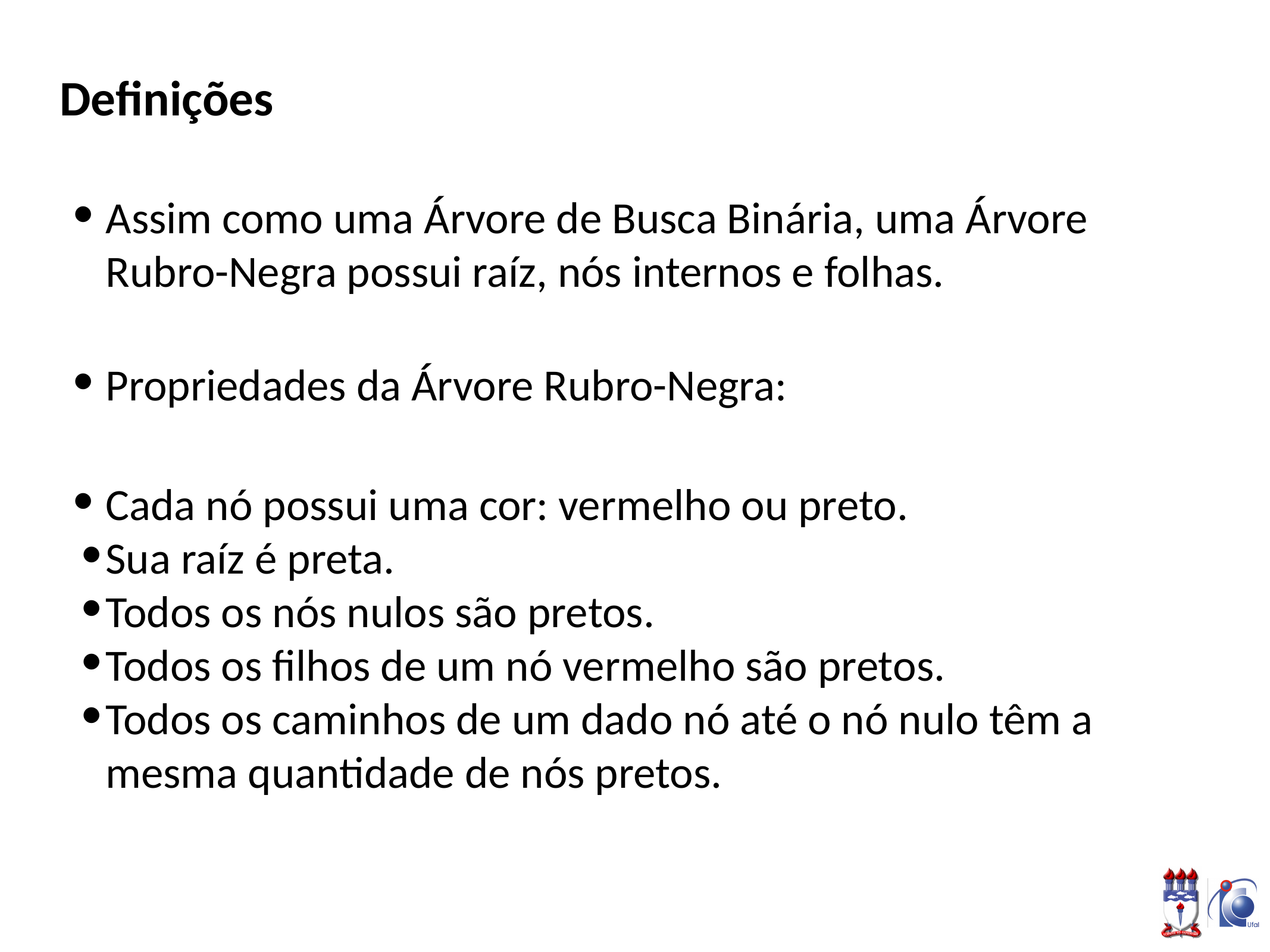

# Definições
Assim como uma Árvore de Busca Binária, uma Árvore Rubro-Negra possui raíz, nós internos e folhas.

Propriedades da Árvore Rubro-Negra:

Cada nó possui uma cor: vermelho ou preto.
Sua raíz é preta.
Todos os nós nulos são pretos.
Todos os filhos de um nó vermelho são pretos.
Todos os caminhos de um dado nó até o nó nulo têm a mesma quantidade de nós pretos.